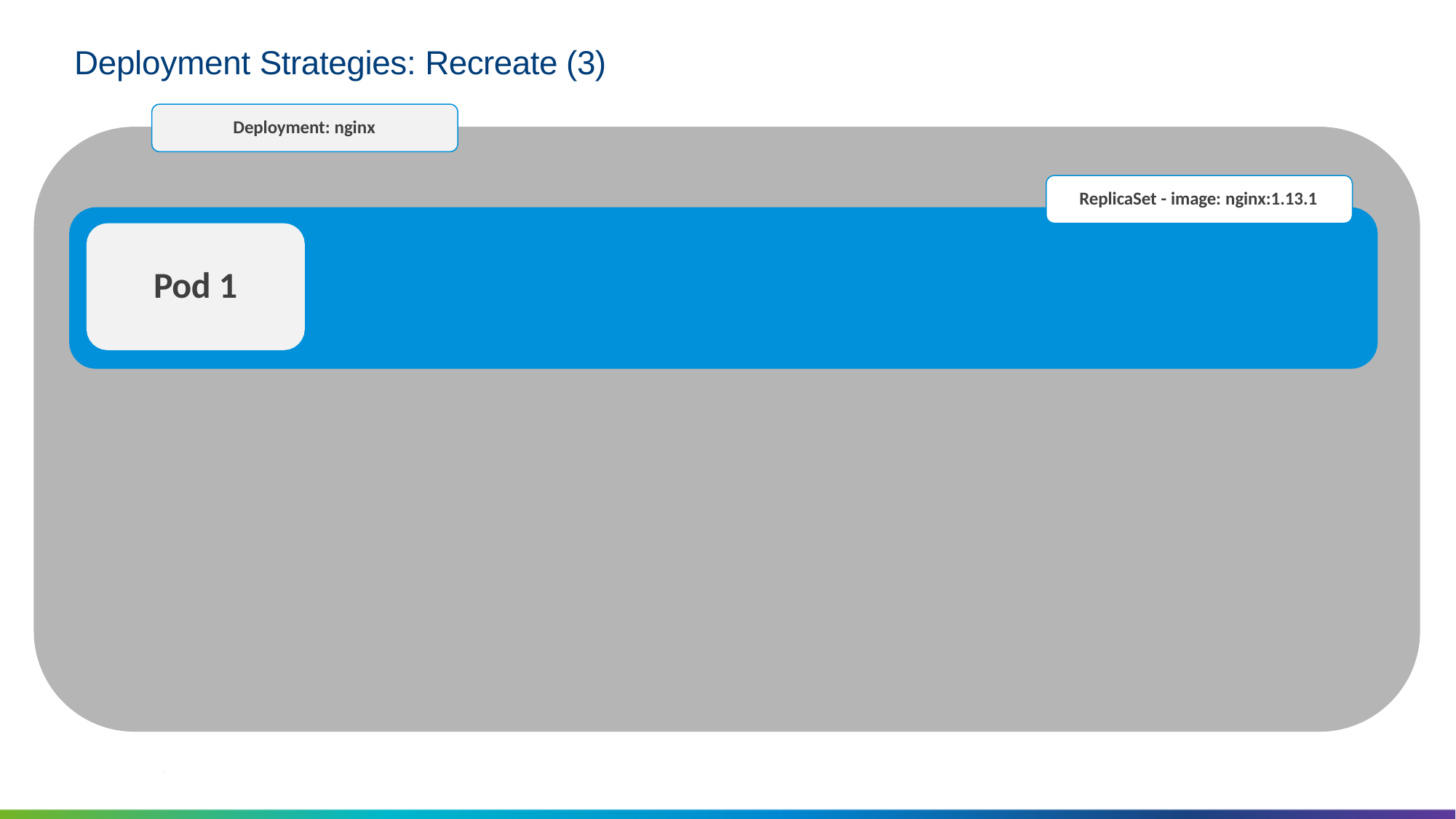

# Deployment Strategies: Recreate (3)

Deployment: nginx

ReplicaSet - image: nginx:1.13.1

Pod 1